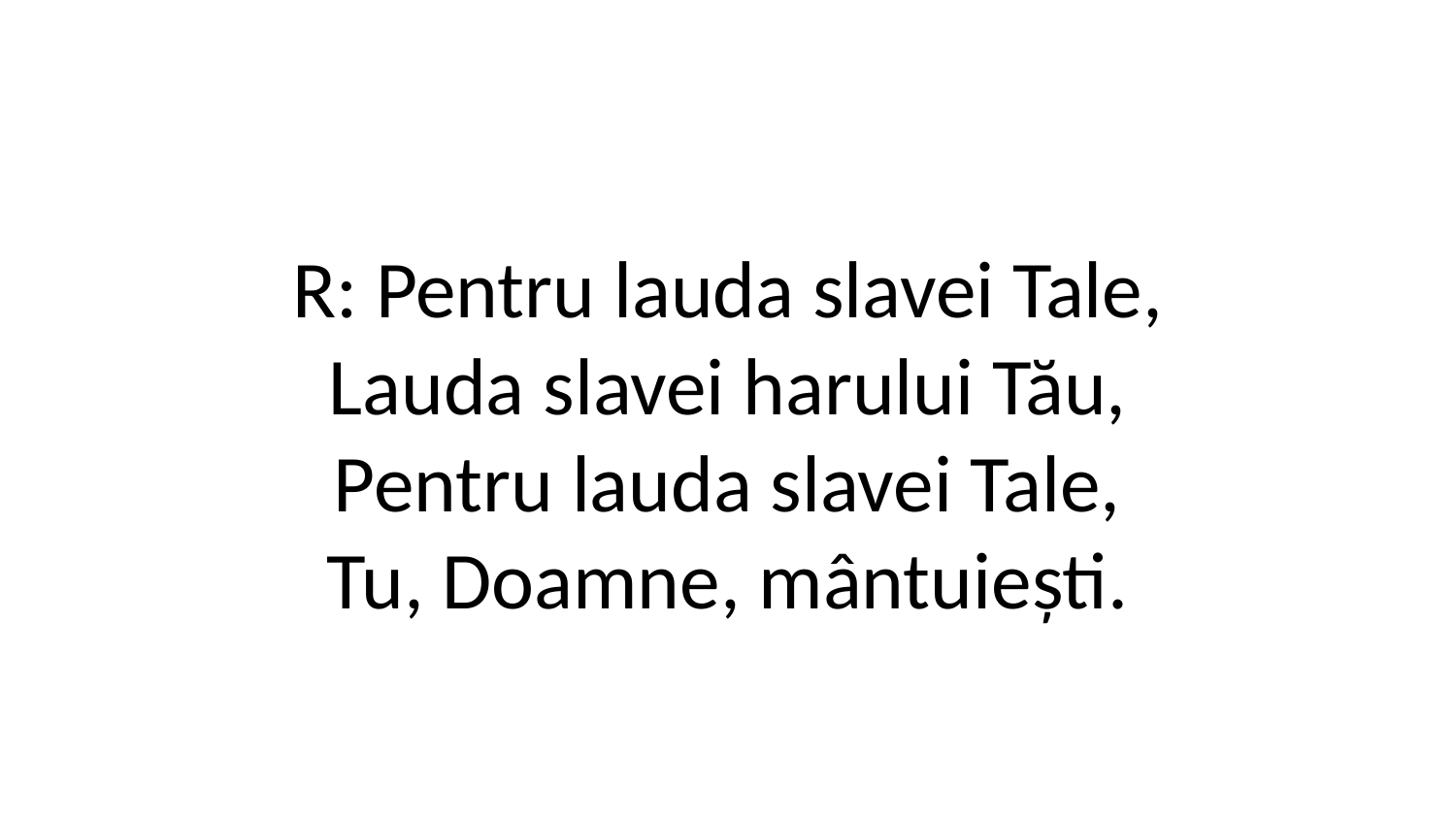

R: Pentru lauda slavei Tale,
Lauda slavei harului Tău,
Pentru lauda slavei Tale,
Tu, Doamne, mântuiești.